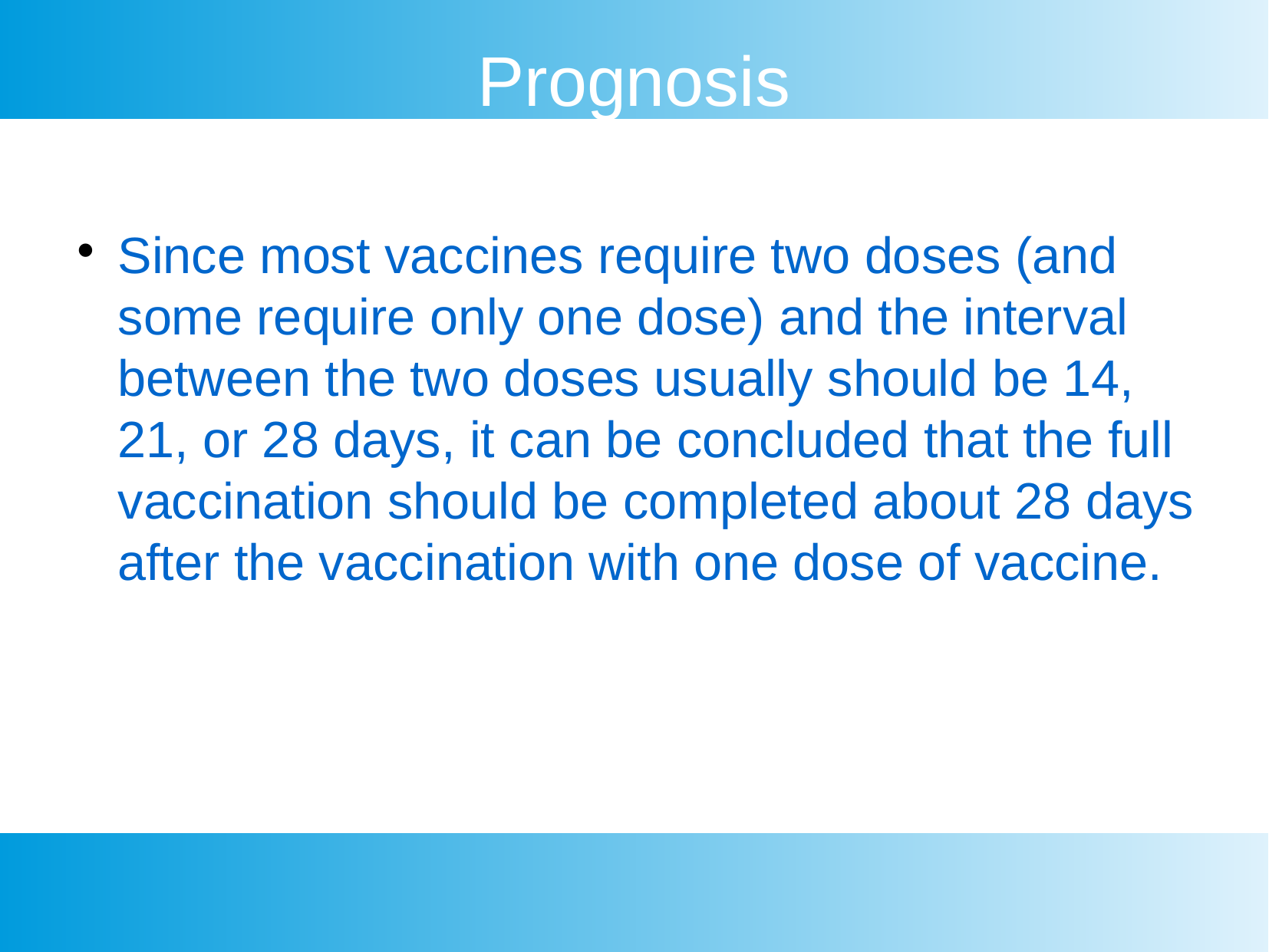

Prognosis
Since most vaccines require two doses (and some require only one dose) and the interval between the two doses usually should be 14, 21, or 28 days, it can be concluded that the full vaccination should be completed about 28 days after the vaccination with one dose of vaccine.